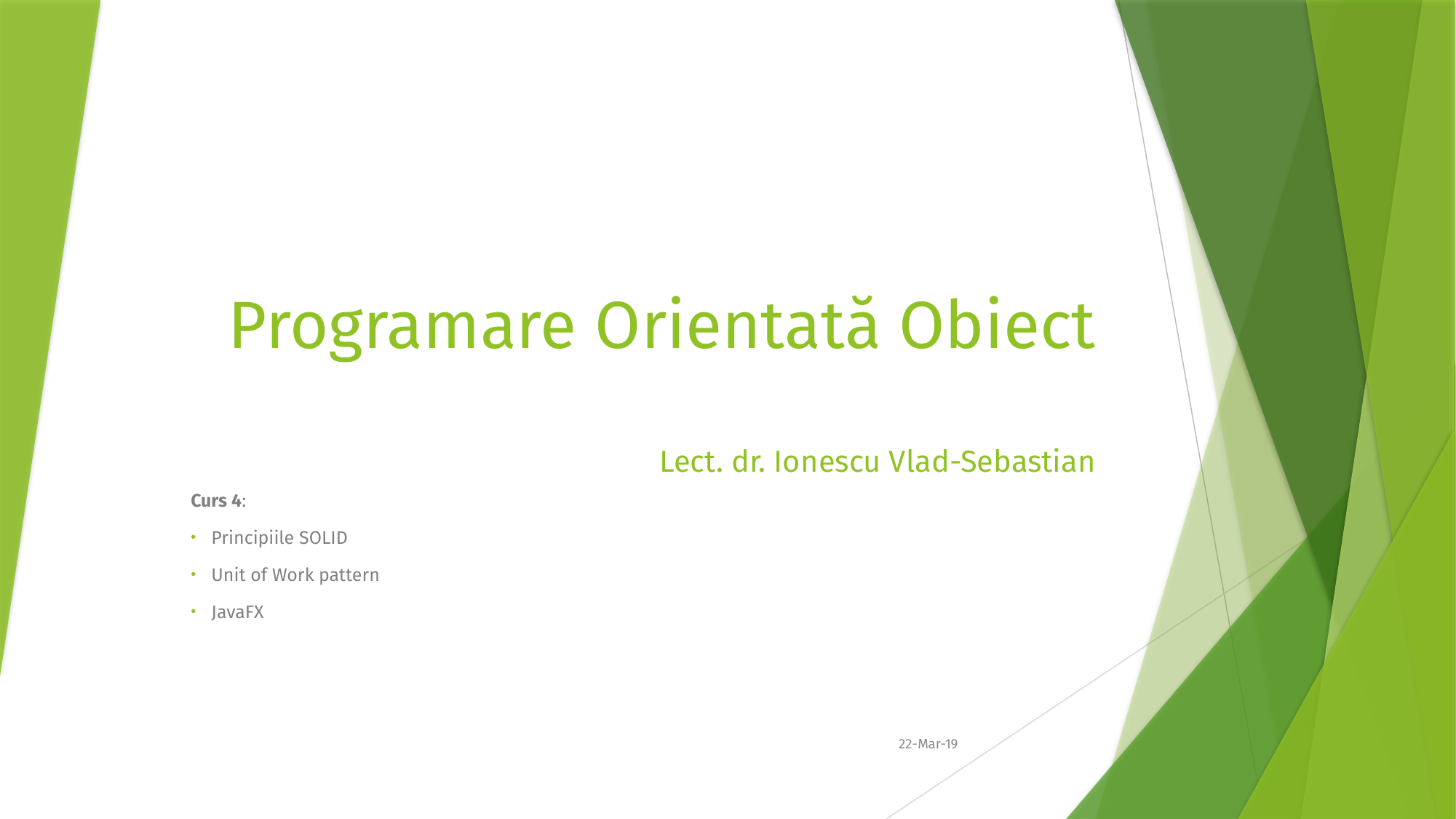

# Programare Orientată Obiect Lect. dr. Ionescu Vlad-Sebastian
Curs 4:
Principiile SOLID
Unit of Work pattern
JavaFX
22-Mar-19